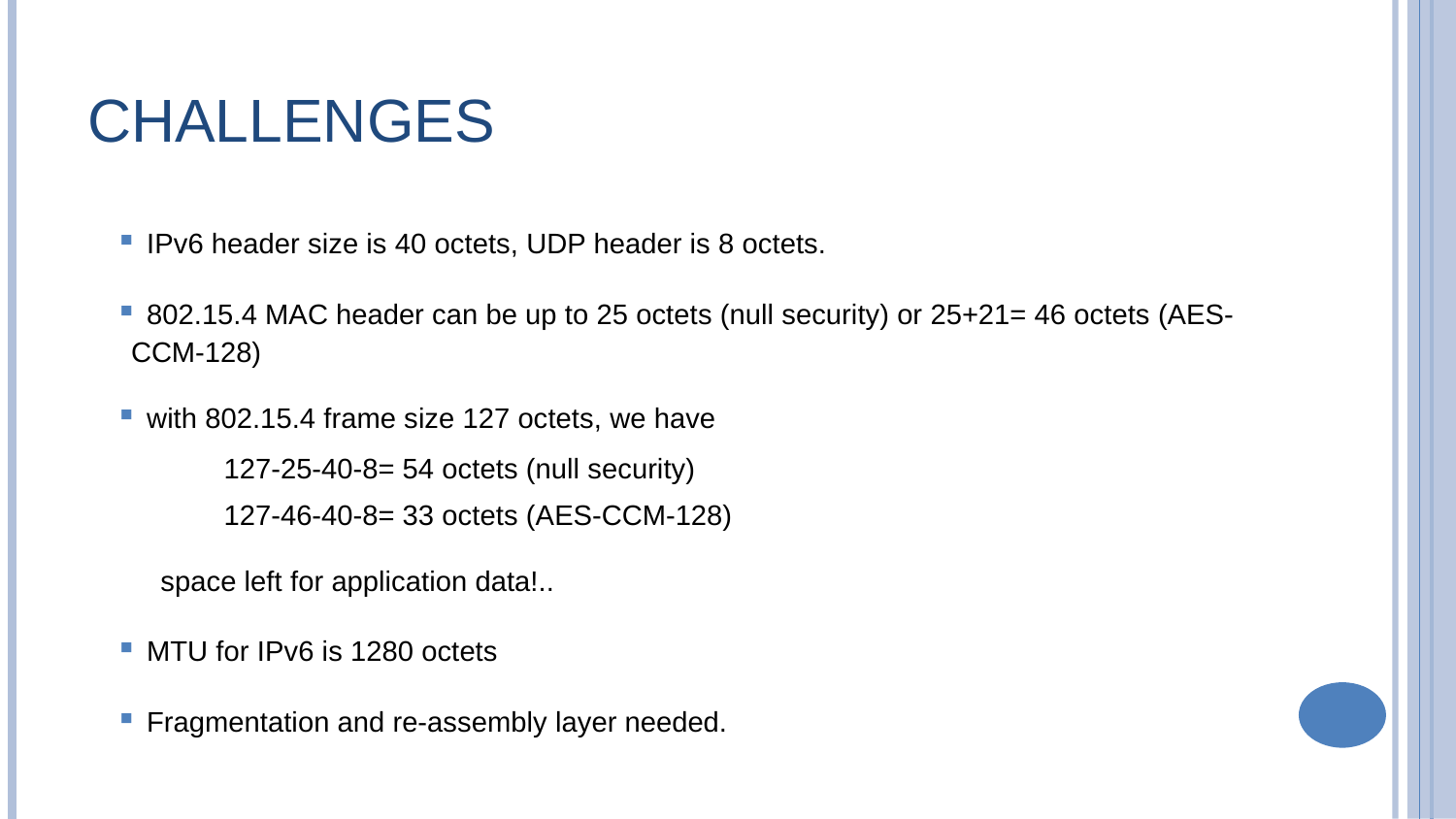

# Challenges
 IPv6 header size is 40 octets, UDP header is 8 octets.
 802.15.4 MAC header can be up to 25 octets (null security) or 25+21= 46 octets (AES-CCM-128)
 with 802.15.4 frame size 127 octets, we have
             127-25-40-8= 54 octets (null security)
             127-46-40-8= 33 octets (AES-CCM-128)
   space left for application data!..
 MTU for IPv6 is 1280 octets
 Fragmentation and re-assembly layer needed.